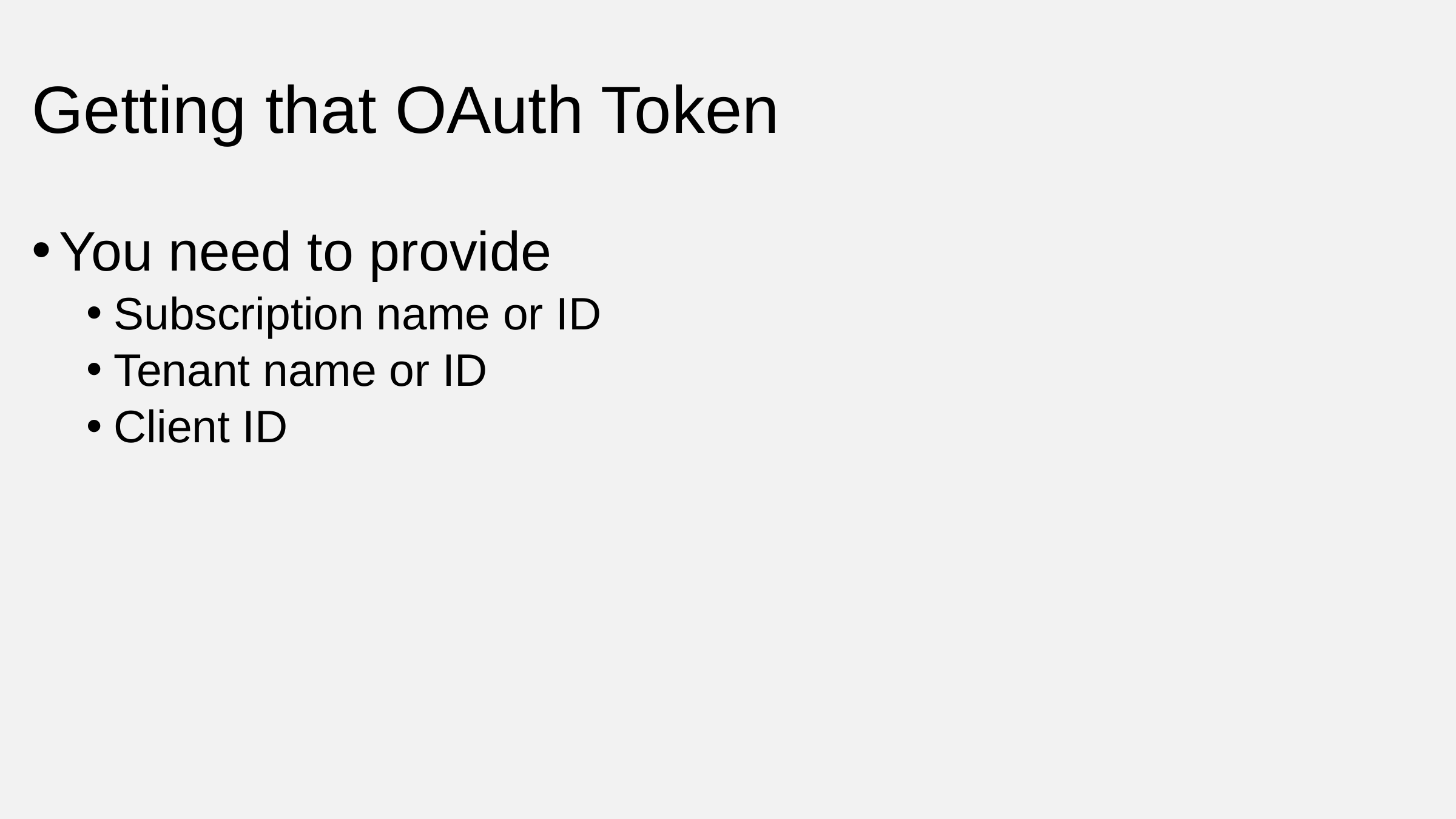

# Getting that OAuth Token
You need to provide
Subscription name or ID
Tenant name or ID
Client ID